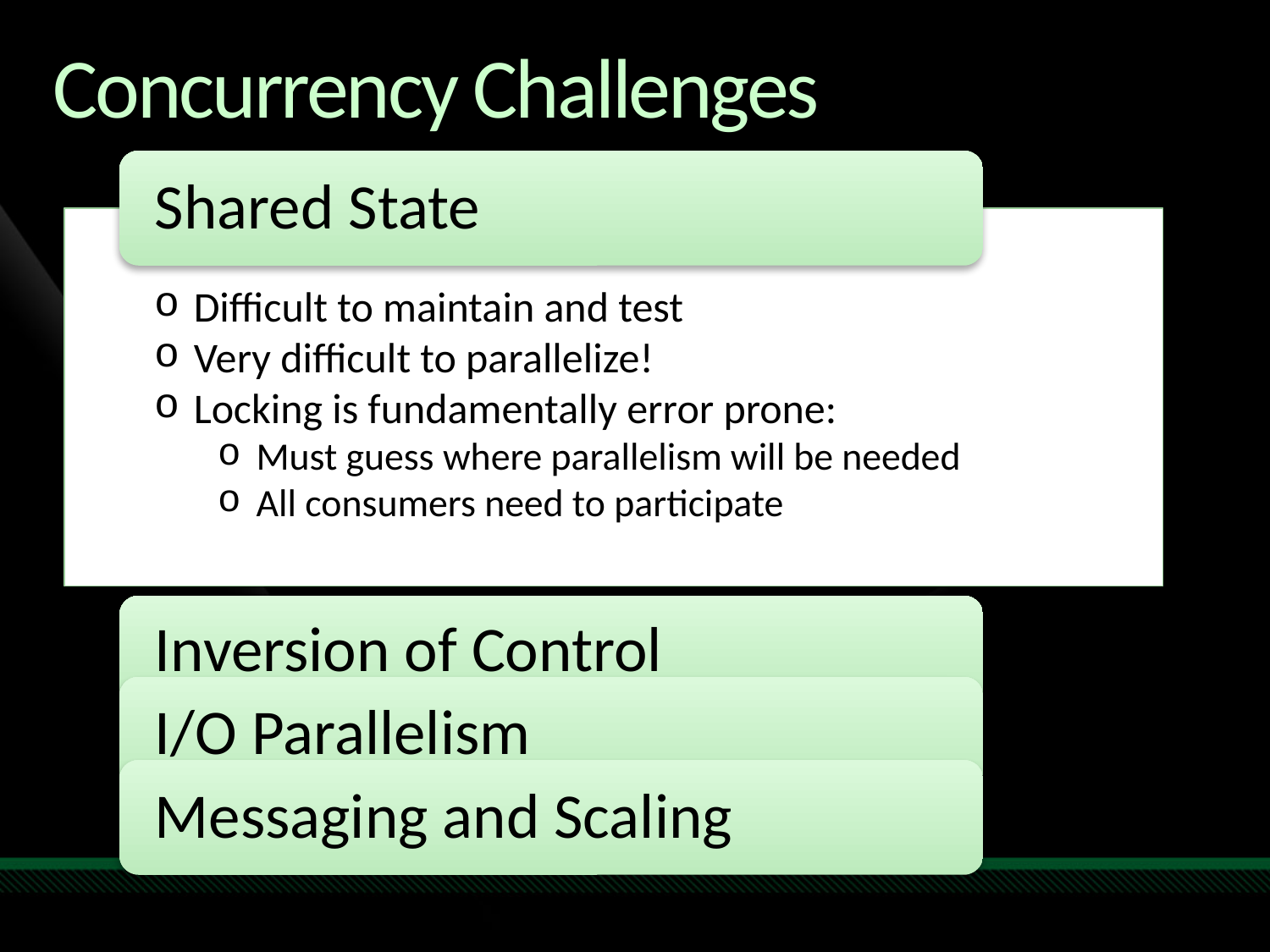

# Concurrency Challenges

Shared State

 Difficult to maintain and test
 Very difficult to parallelize!
 Locking is fundamentally error prone:
 Must guess where parallelism will be needed
 All consumers need to participate

Inversion of Control

I/O Parallelism

Messaging and Scaling